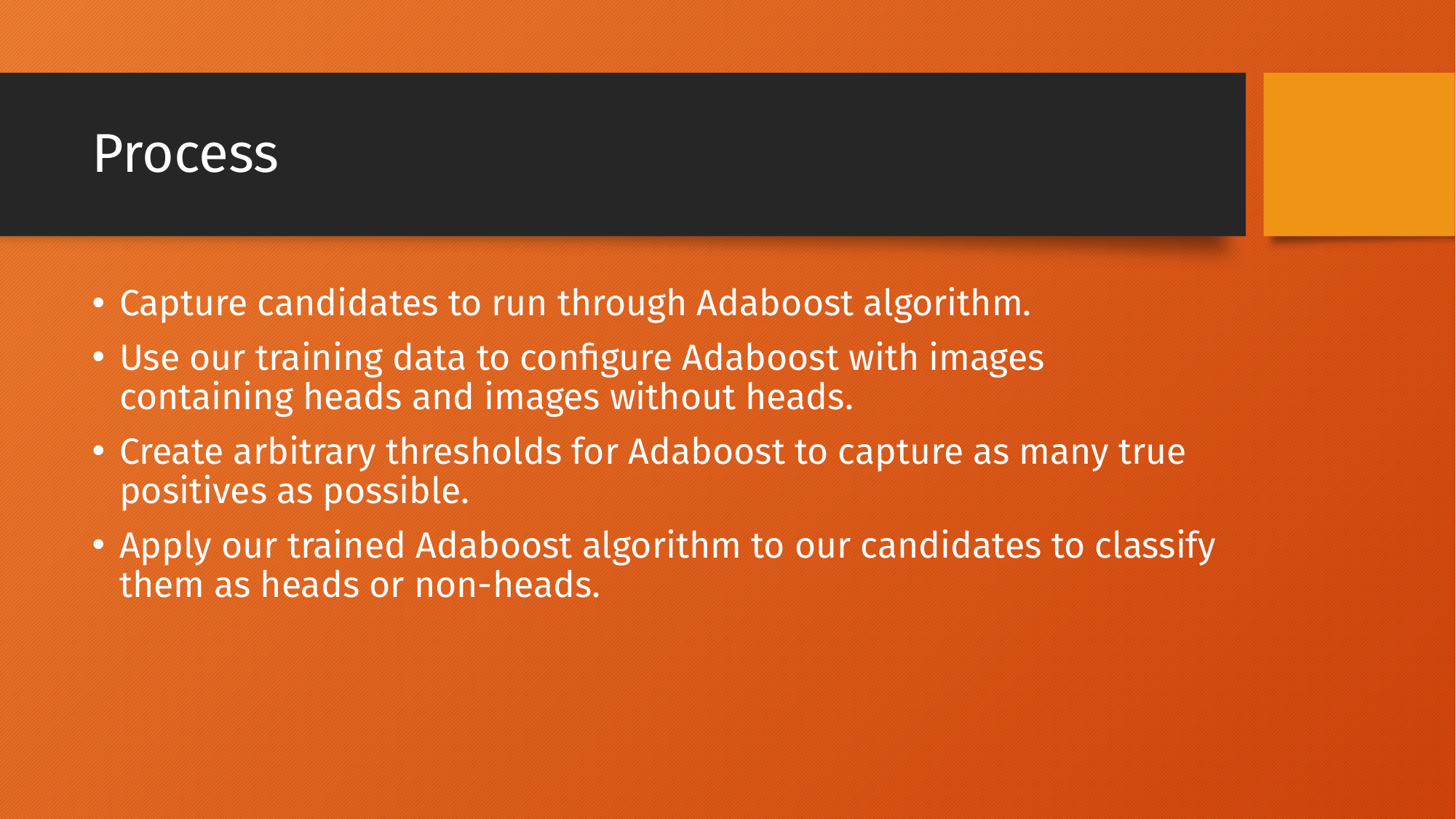

# Process
Capture candidates to run through Adaboost algorithm.
Use our training data to configure Adaboost with images containing heads and images without heads.
Create arbitrary thresholds for Adaboost to capture as many true positives as possible.
Apply our trained Adaboost algorithm to our candidates to classify them as heads or non-heads.